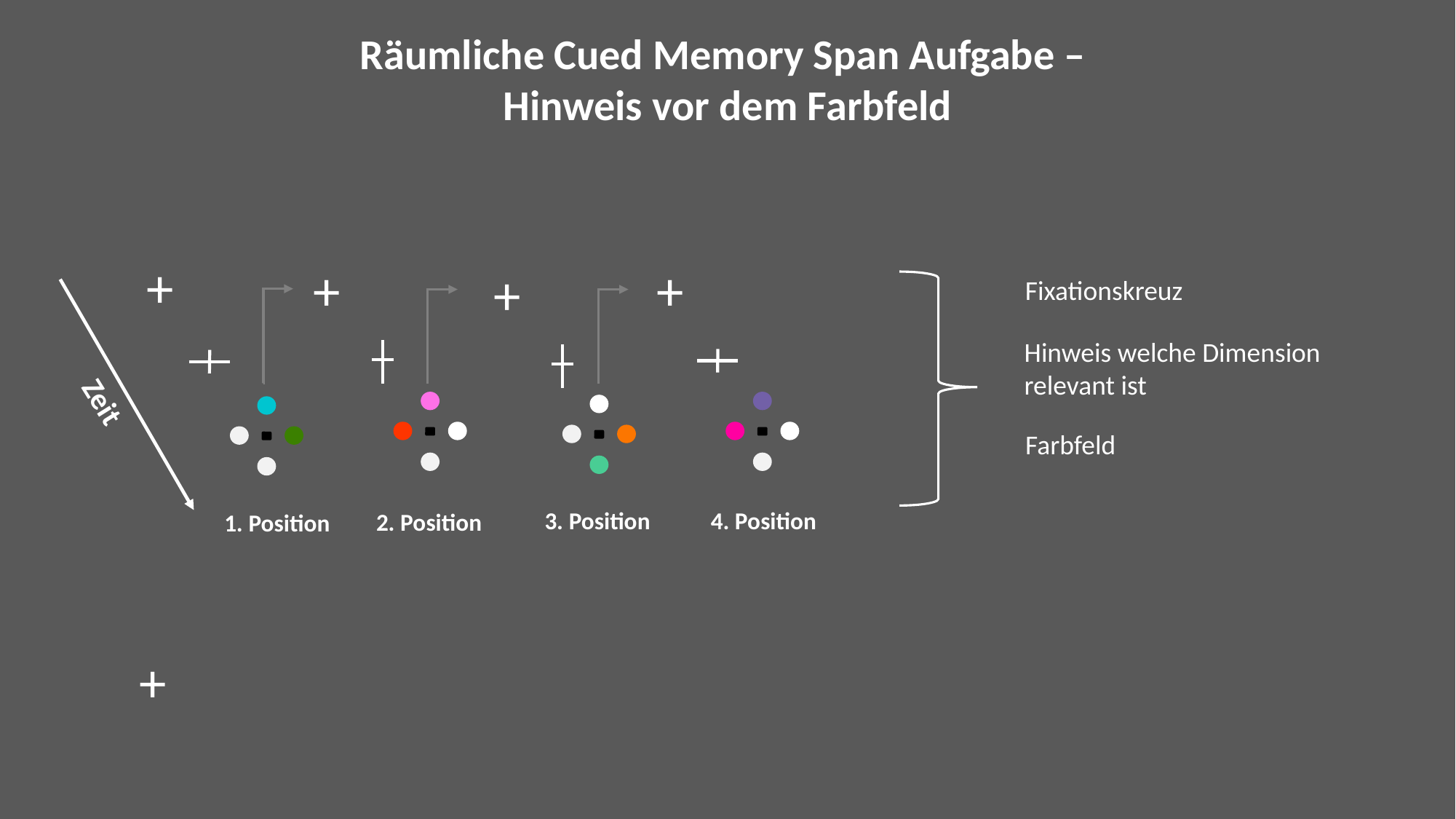

Räumliche Cued Memory Span Aufgabe –
Hinweis vor dem Farbfeld
+
+
+
+
Fixationskreuz

Hinweis welche Dimension
relevant ist
Zeit

Farbfeld
3. Position
4. Position
2. Position
1. Position

+